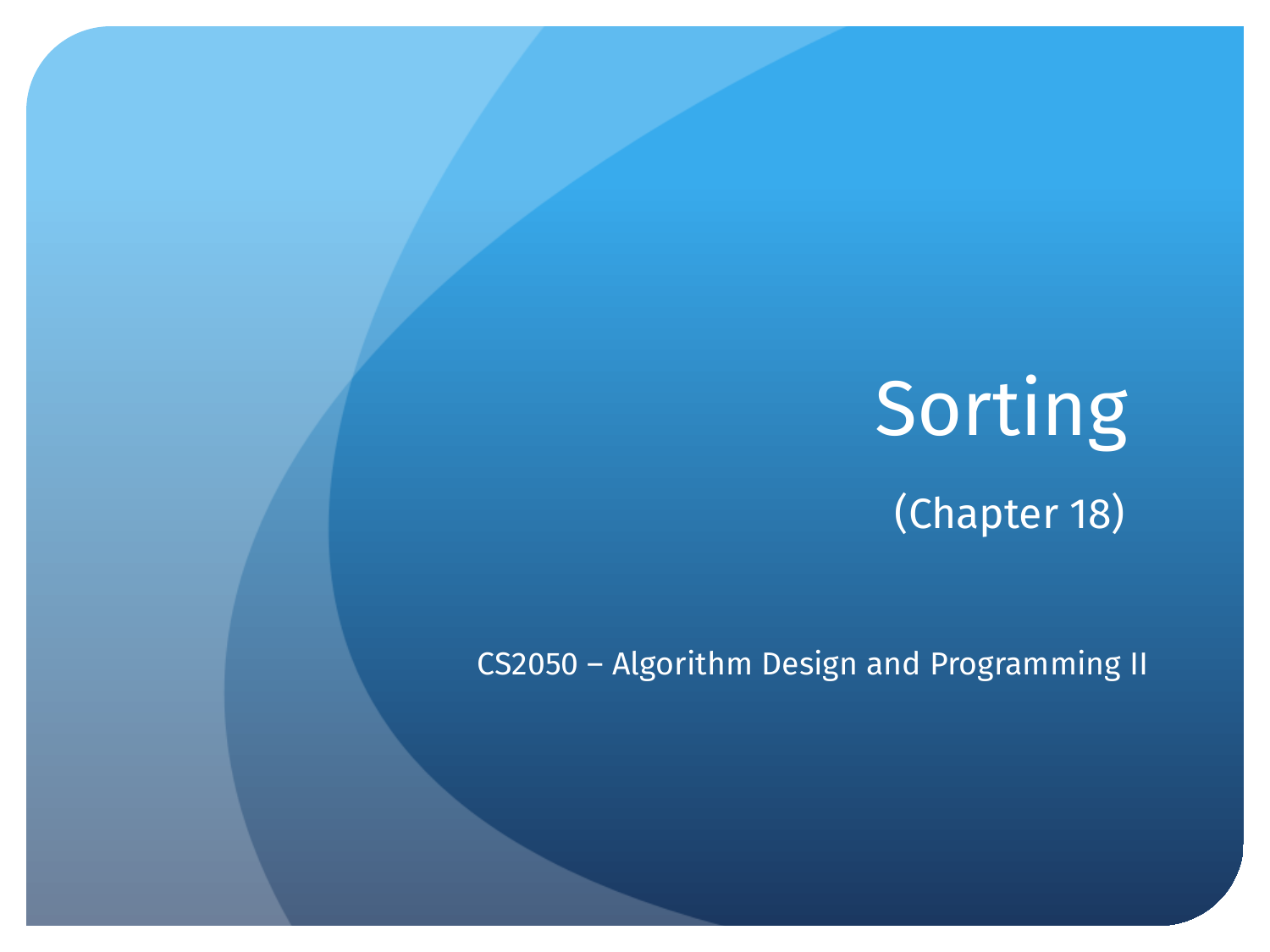

# Sorting (Chapter 18)
CS2050 – Algorithm Design and Programming II